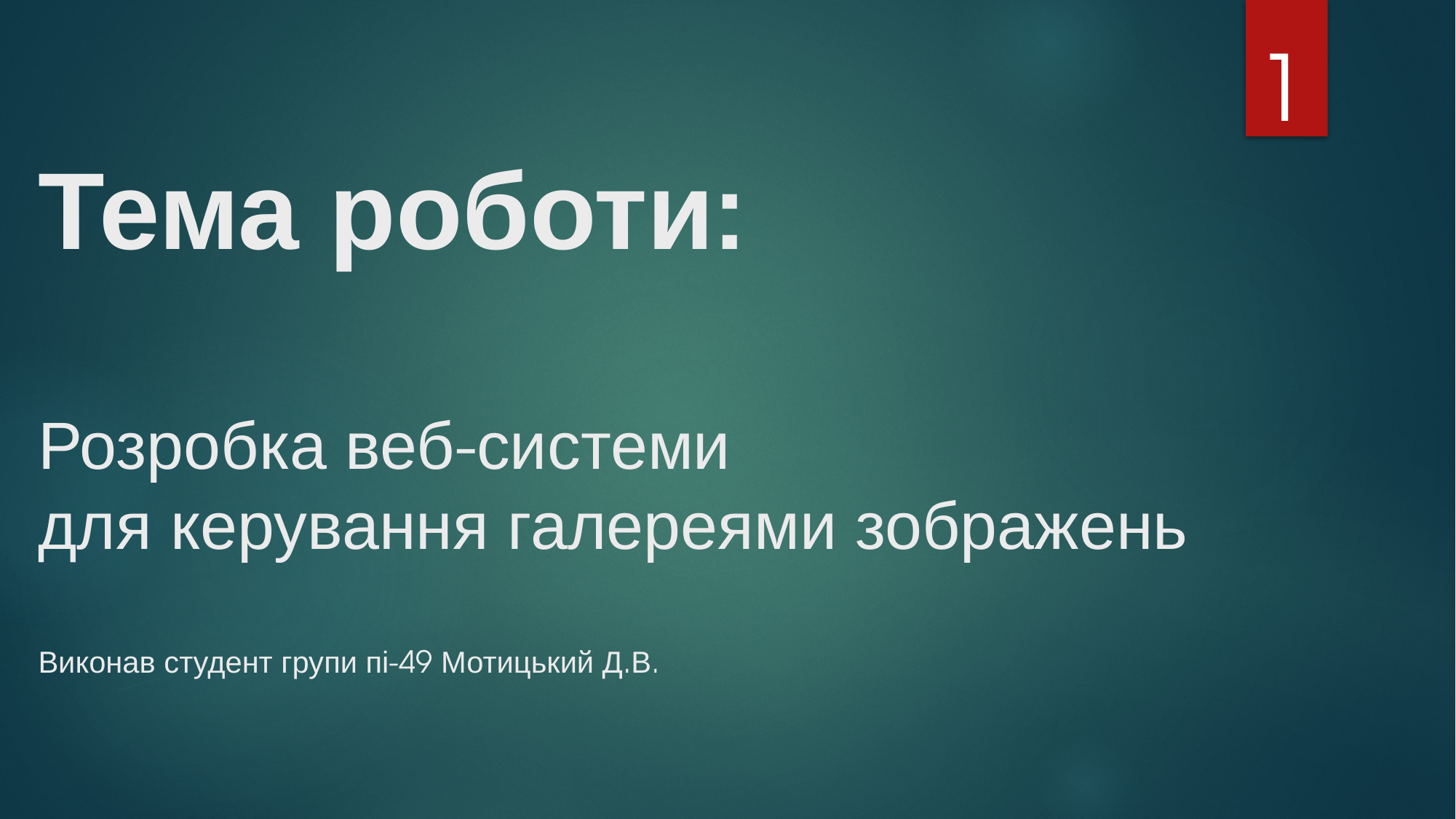

1
# Тема роботи: Розробка веб-системи для керування галереями зображень Виконав студент групи пі-49 Мотицький Д.В.